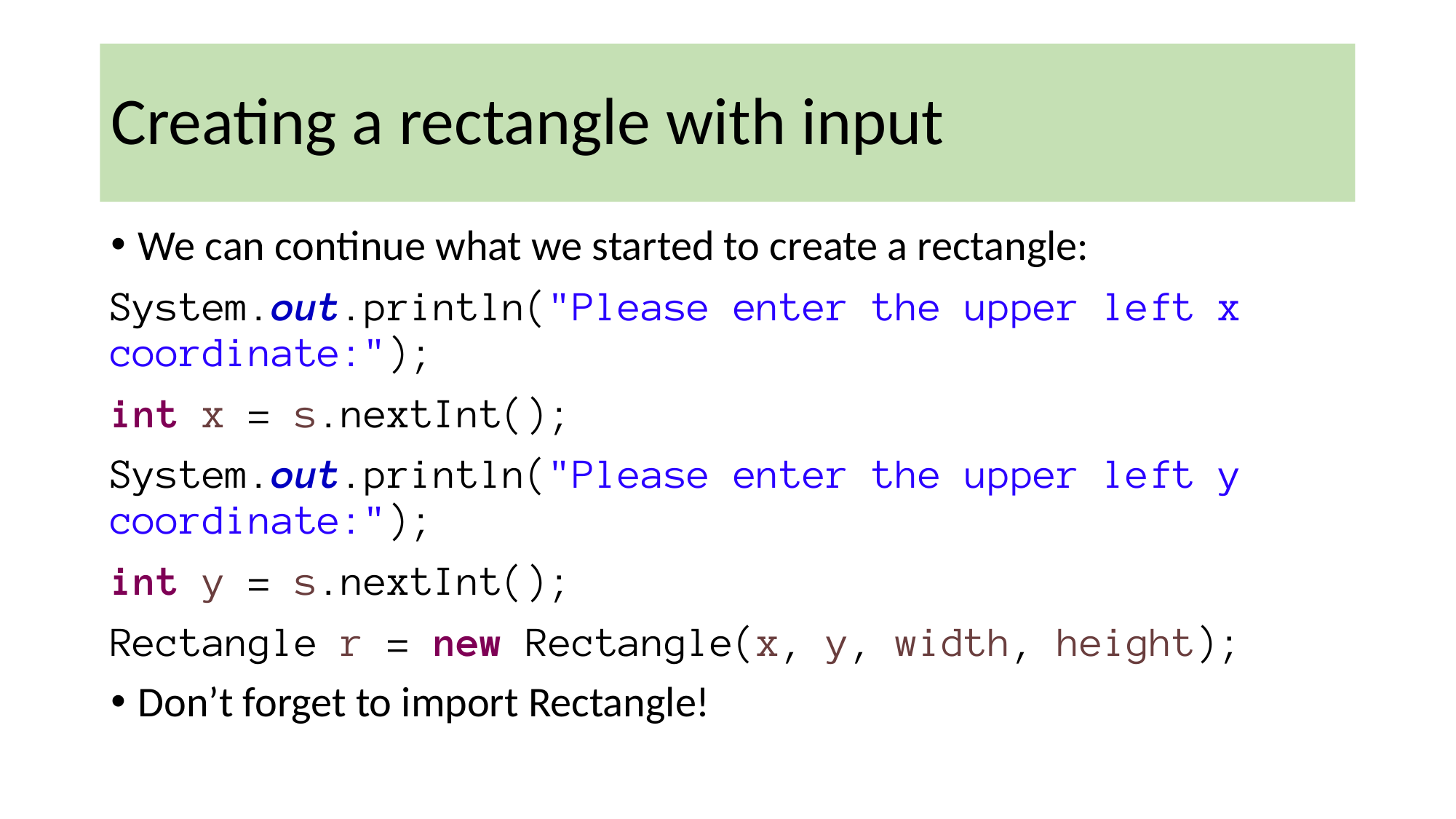

Creating a rectangle with input
We can continue what we started to create a rectangle:
System.out.println("Please enter the upper left x coordinate:");
int x = s.nextInt();
System.out.println("Please enter the upper left y coordinate:");
int y = s.nextInt();
Rectangle r = new Rectangle(x, y, width, height);
Don’t forget to import Rectangle!